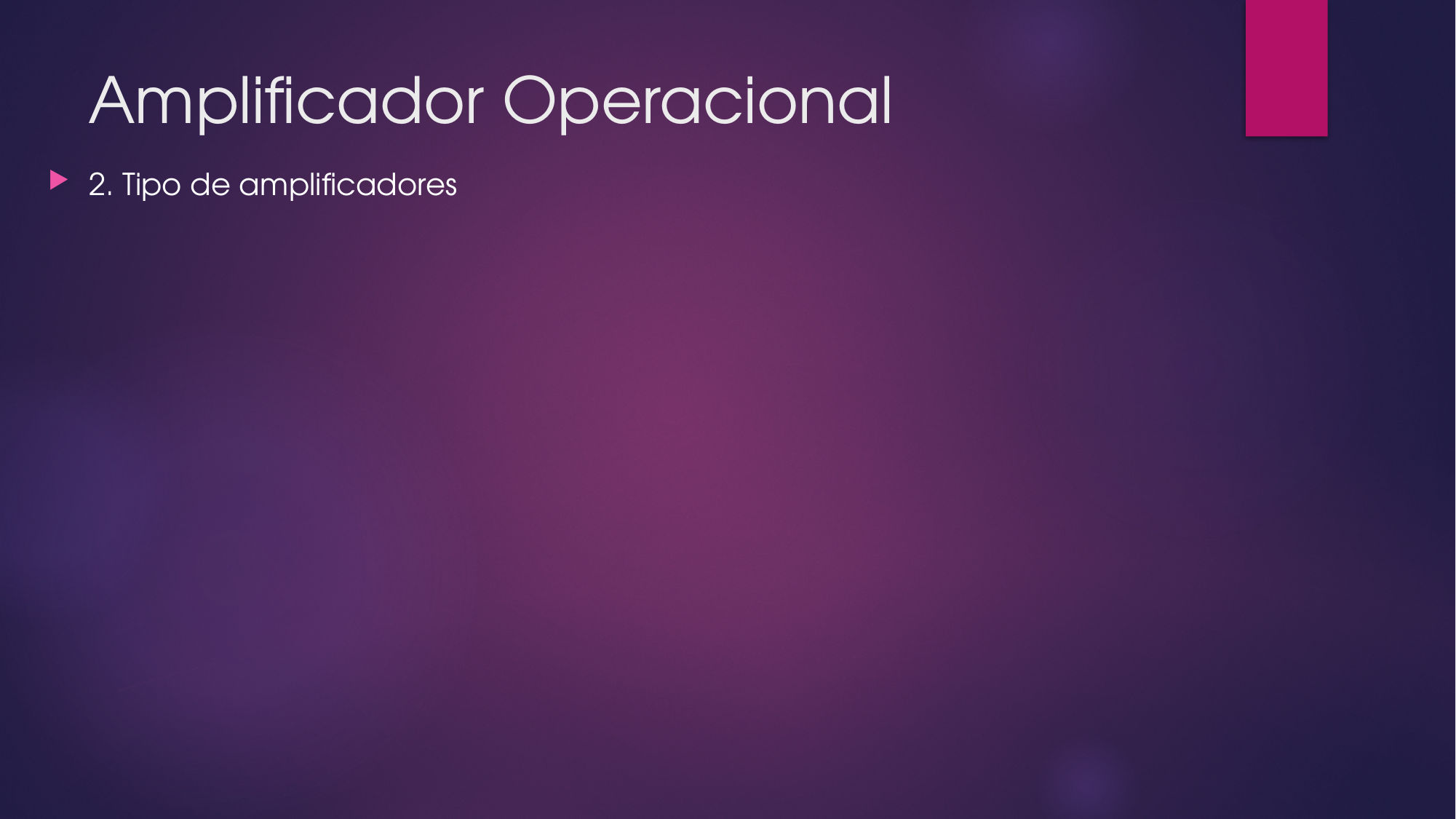

# Amplificador Operacional
2. Tipo de amplificadores